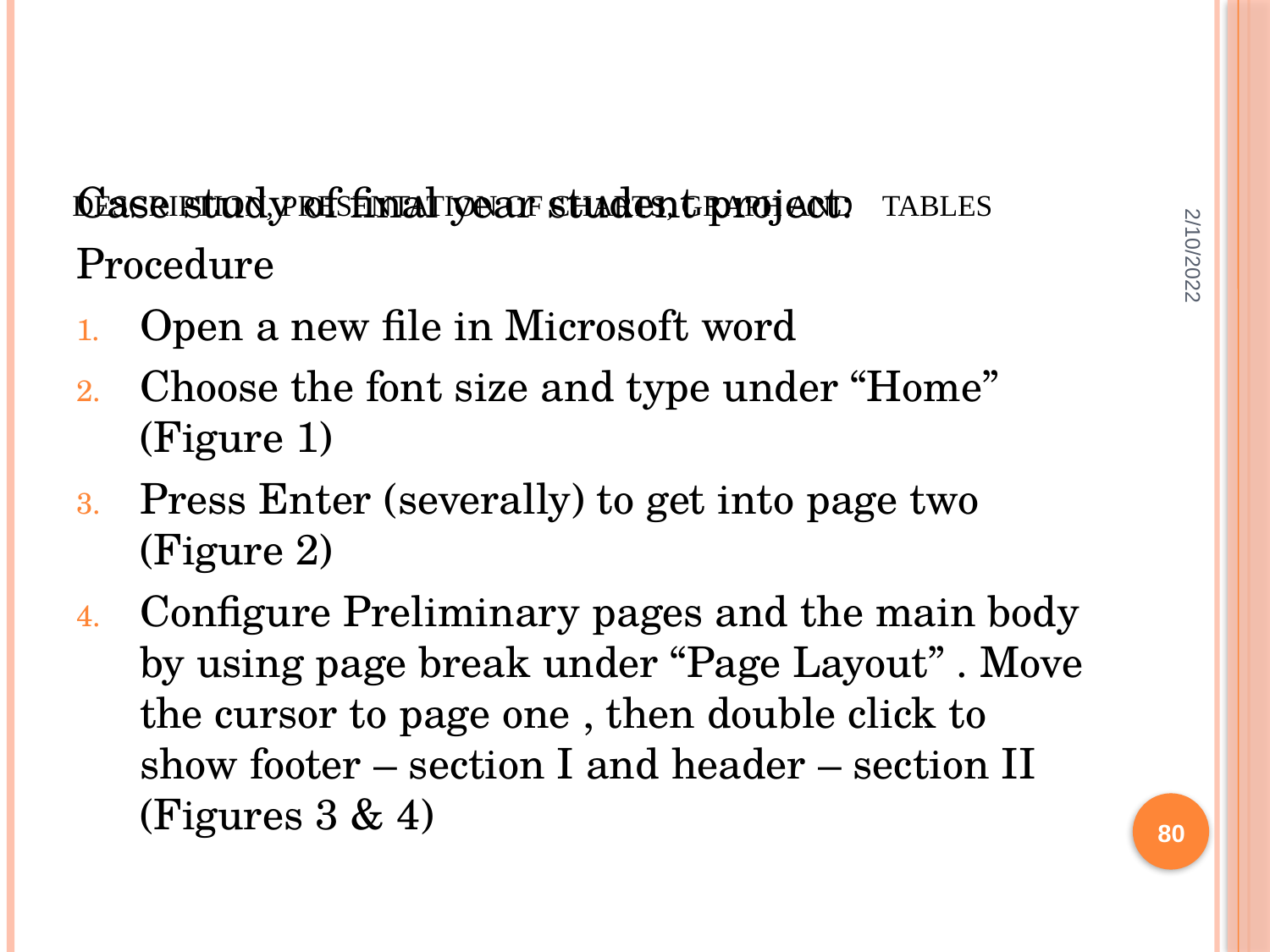

# description, presentation of charts, graph and    Tables
2/10/2022
Case study of final year student project:
Procedure
Open a new file in Microsoft word
Choose the font size and type under “Home” (Figure 1)
Press Enter (severally) to get into page two (Figure 2)
Configure Preliminary pages and the main body by using page break under “Page Layout” . Move the cursor to page one , then double click to show footer – section I and header – section II (Figures 3 & 4)

80